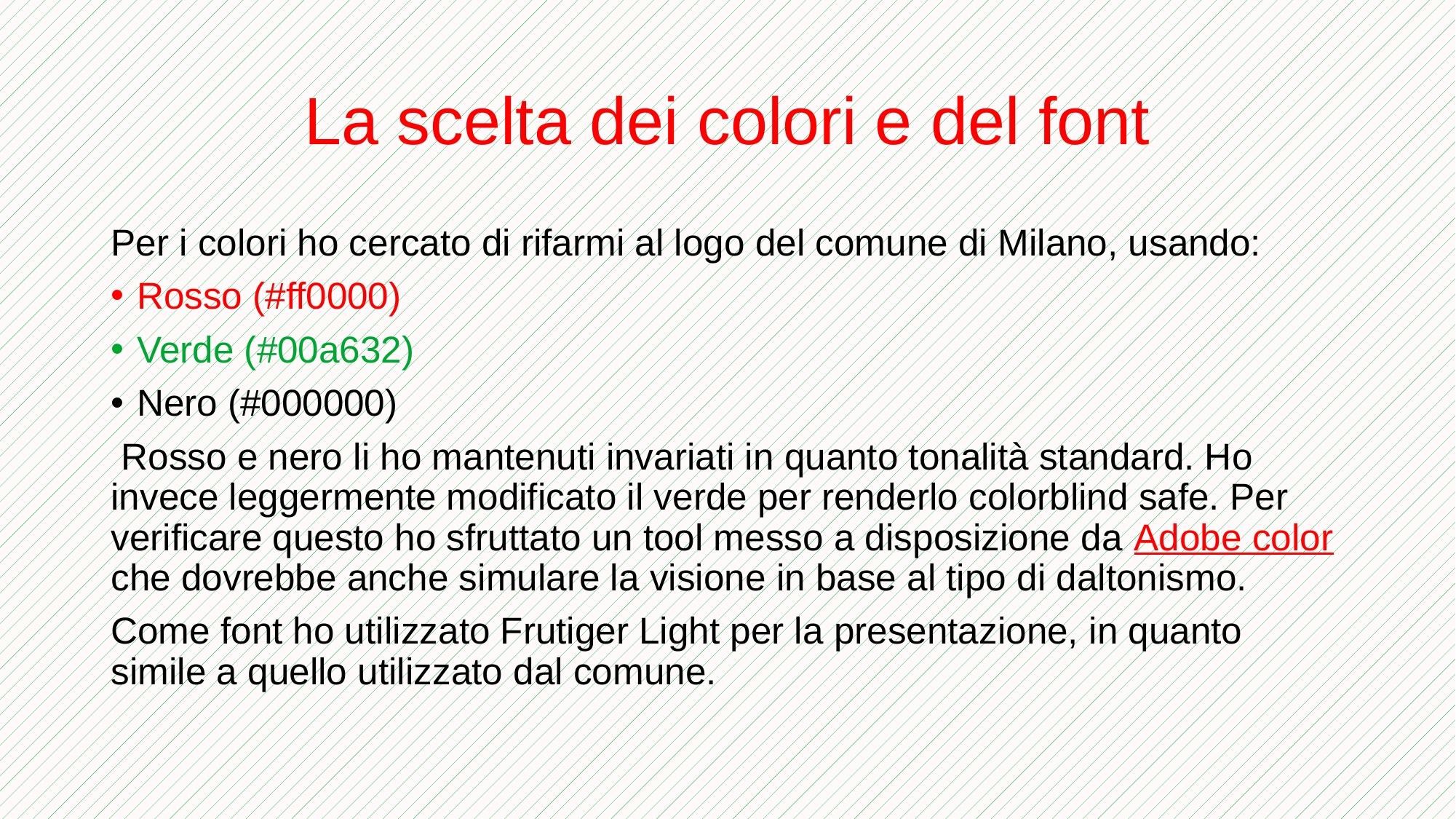

# La scelta dei colori e del font
Per i colori ho cercato di rifarmi al logo del comune di Milano, usando:
Rosso (#ff0000)
Verde (#00a632)
Nero (#000000)
 Rosso e nero li ho mantenuti invariati in quanto tonalità standard. Ho invece leggermente modificato il verde per renderlo colorblind safe. Per verificare questo ho sfruttato un tool messo a disposizione da Adobe color che dovrebbe anche simulare la visione in base al tipo di daltonismo.
Come font ho utilizzato Frutiger Light per la presentazione, in quanto simile a quello utilizzato dal comune.